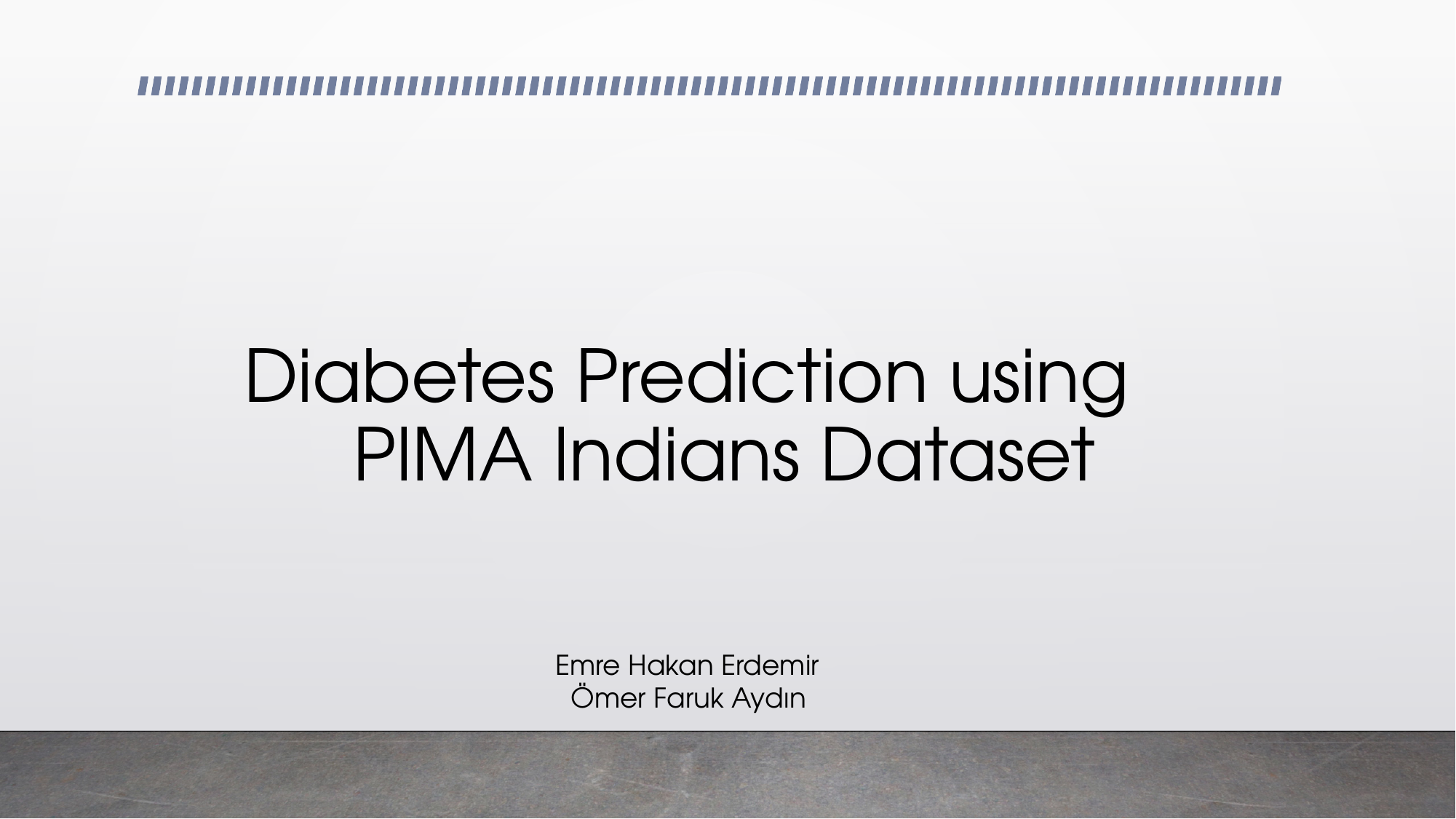

# Diabetes Prediction using 		PIMA Indians Dataset
Emre Hakan Erdemir
  Ömer Faruk Aydın